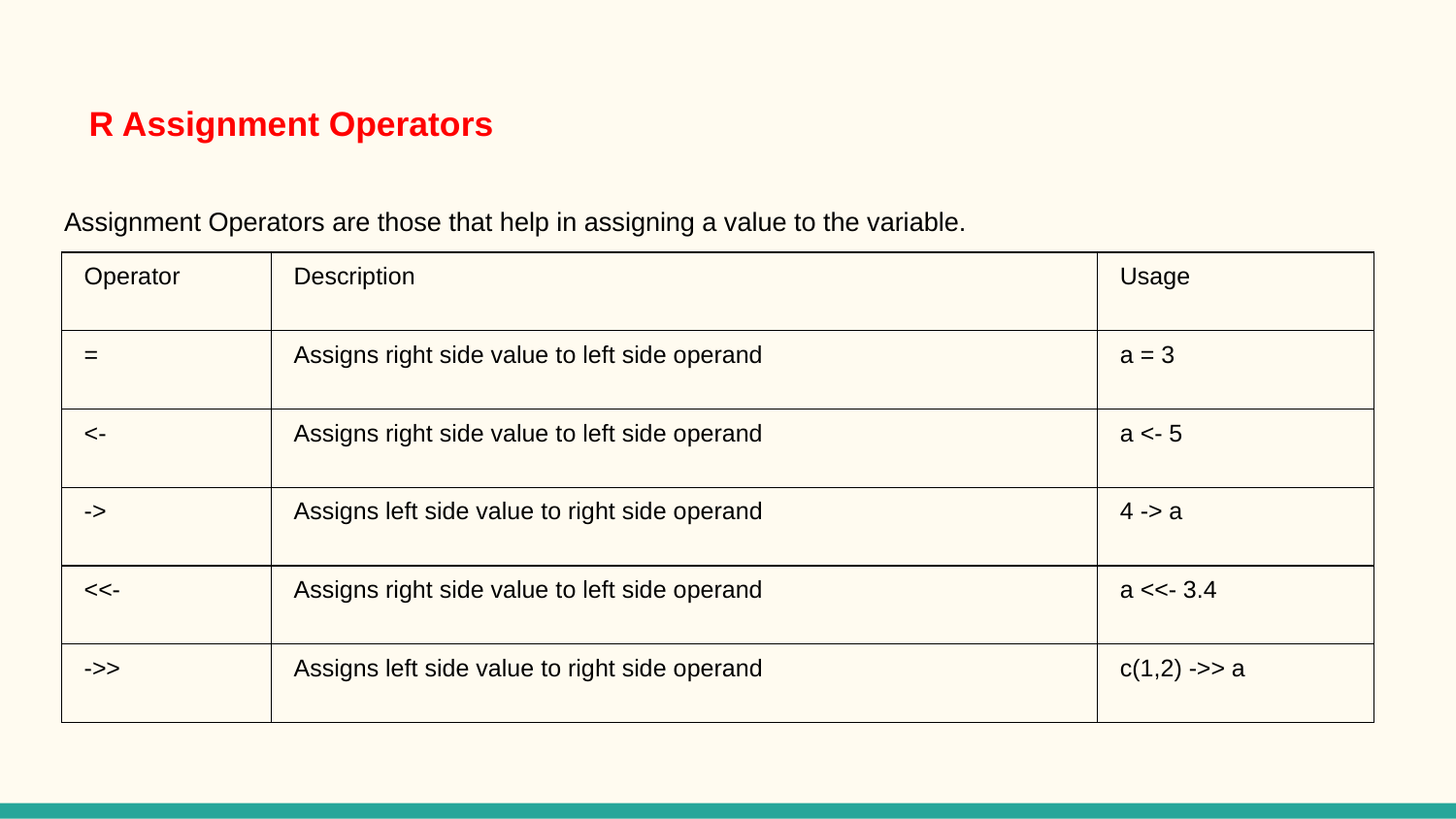

# R Assignment Operators

Assignment Operators are those that help in assigning a value to the variable.
| Operator | Description | Usage |
| --- | --- | --- |
| = | Assigns right side value to left side operand | a = 3 |
| <- | Assigns right side value to left side operand | a <- 5 |
| -> | Assigns left side value to right side operand | 4 -> a |
| <<- | Assigns right side value to left side operand | a <<- 3.4 |
| ->> | Assigns left side value to right side operand | c(1,2) ->> a |